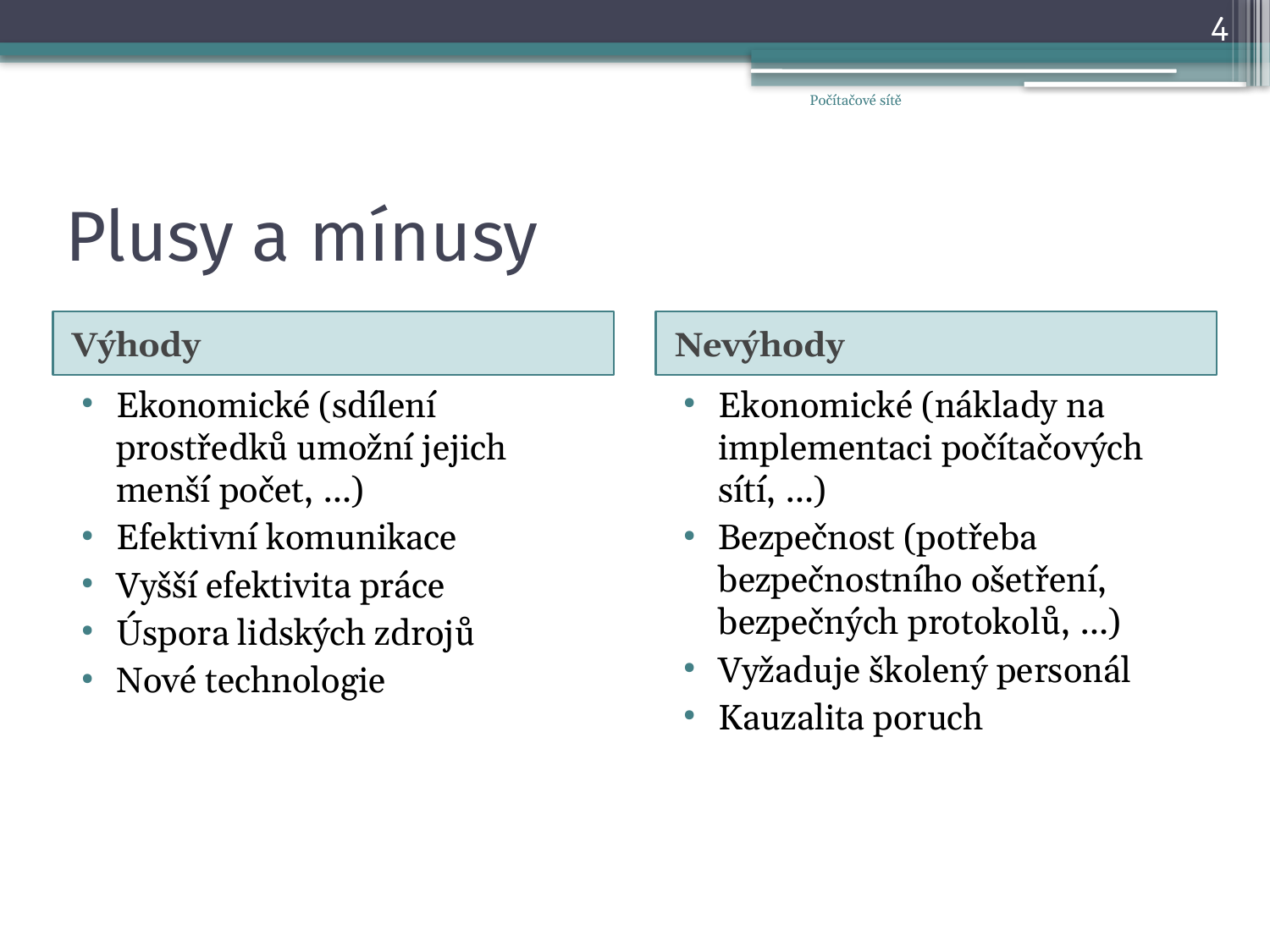

4
Počítačové sítě
# Plusy a mínusy
Výhody
Nevýhody
Ekonomické (sdílení prostředků umožní jejich menší počet, …)
Efektivní komunikace
Vyšší efektivita práce
Úspora lidských zdrojů
Nové technologie
Ekonomické (náklady na implementaci počítačových sítí, …)
Bezpečnost (potřeba bezpečnostního ošetření, bezpečných protokolů, …)
Vyžaduje školený personál
Kauzalita poruch